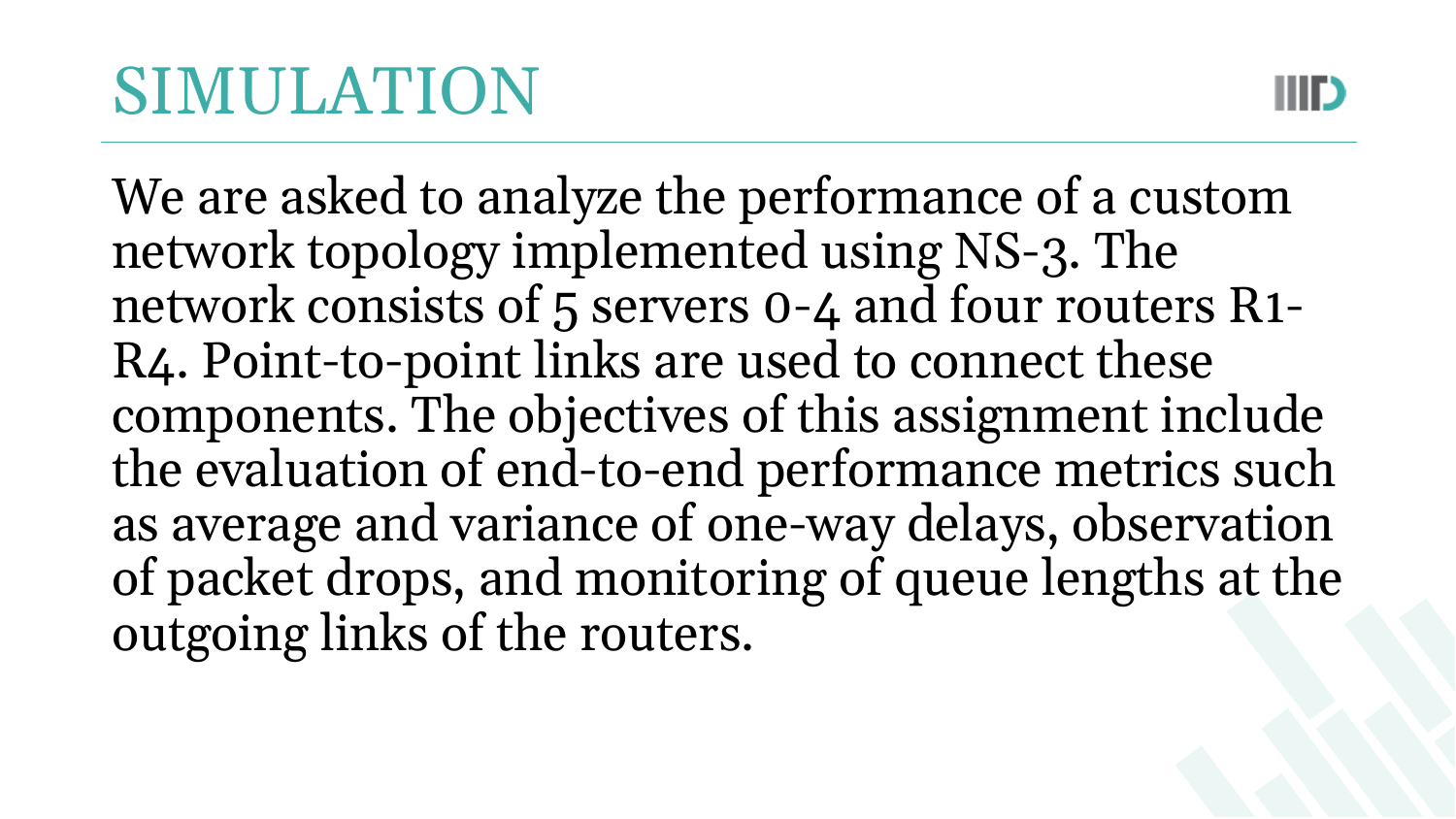

# SIMULATION
We are asked to analyze the performance of a custom network topology implemented using NS-3. The network consists of 5 servers 0-4 and four routers R1-R4. Point-to-point links are used to connect these components. The objectives of this assignment include the evaluation of end-to-end performance metrics such as average and variance of one-way delays, observation of packet drops, and monitoring of queue lengths at the outgoing links of the routers.